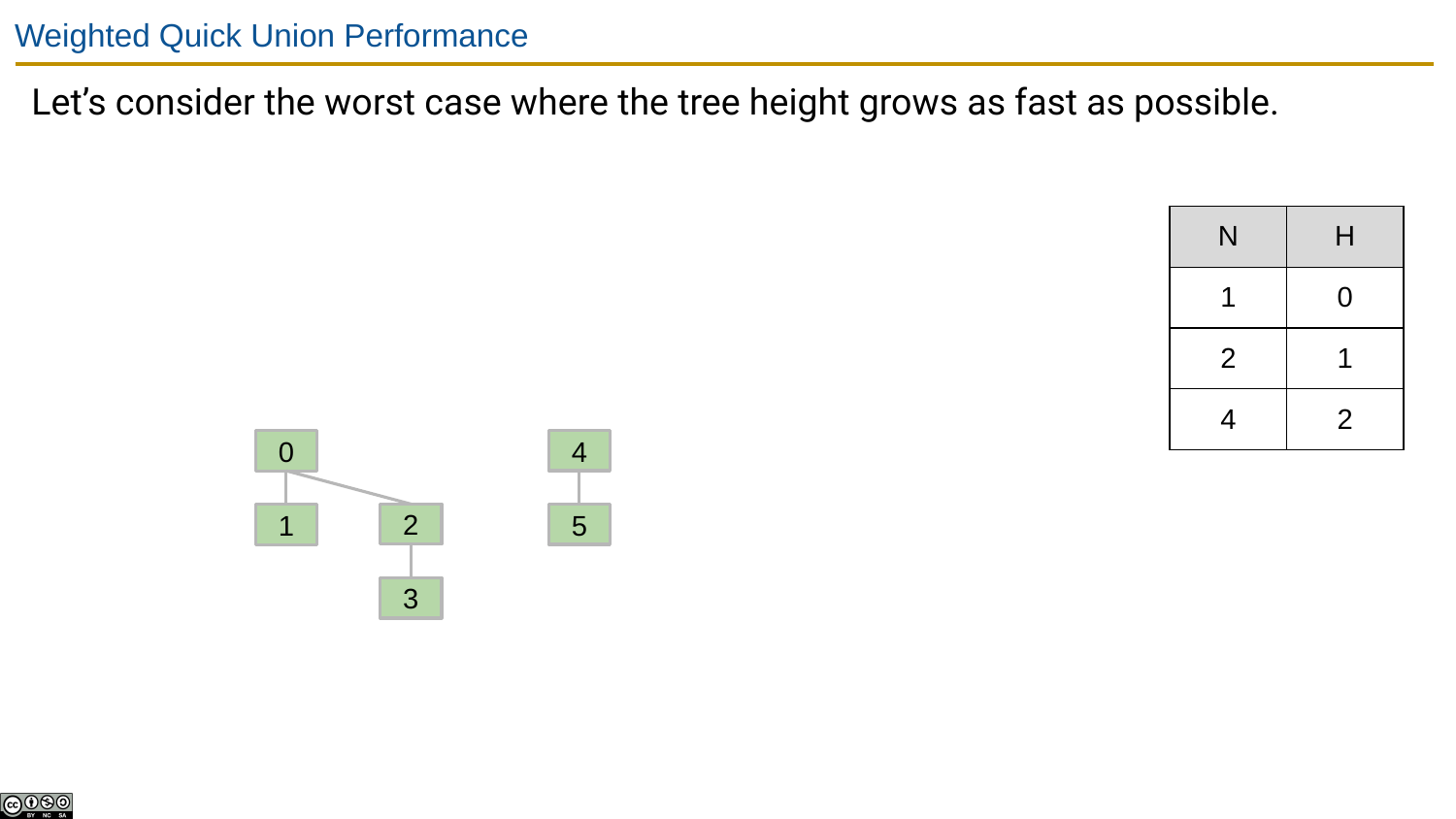

# Weighted Quick Union Performance
Let’s consider the worst case where the tree height grows as fast as possible.
| N | H |
| --- | --- |
| 1 | 0 |
| 2 | 1 |
| 4 | 2 |
4
0
2
5
1
3